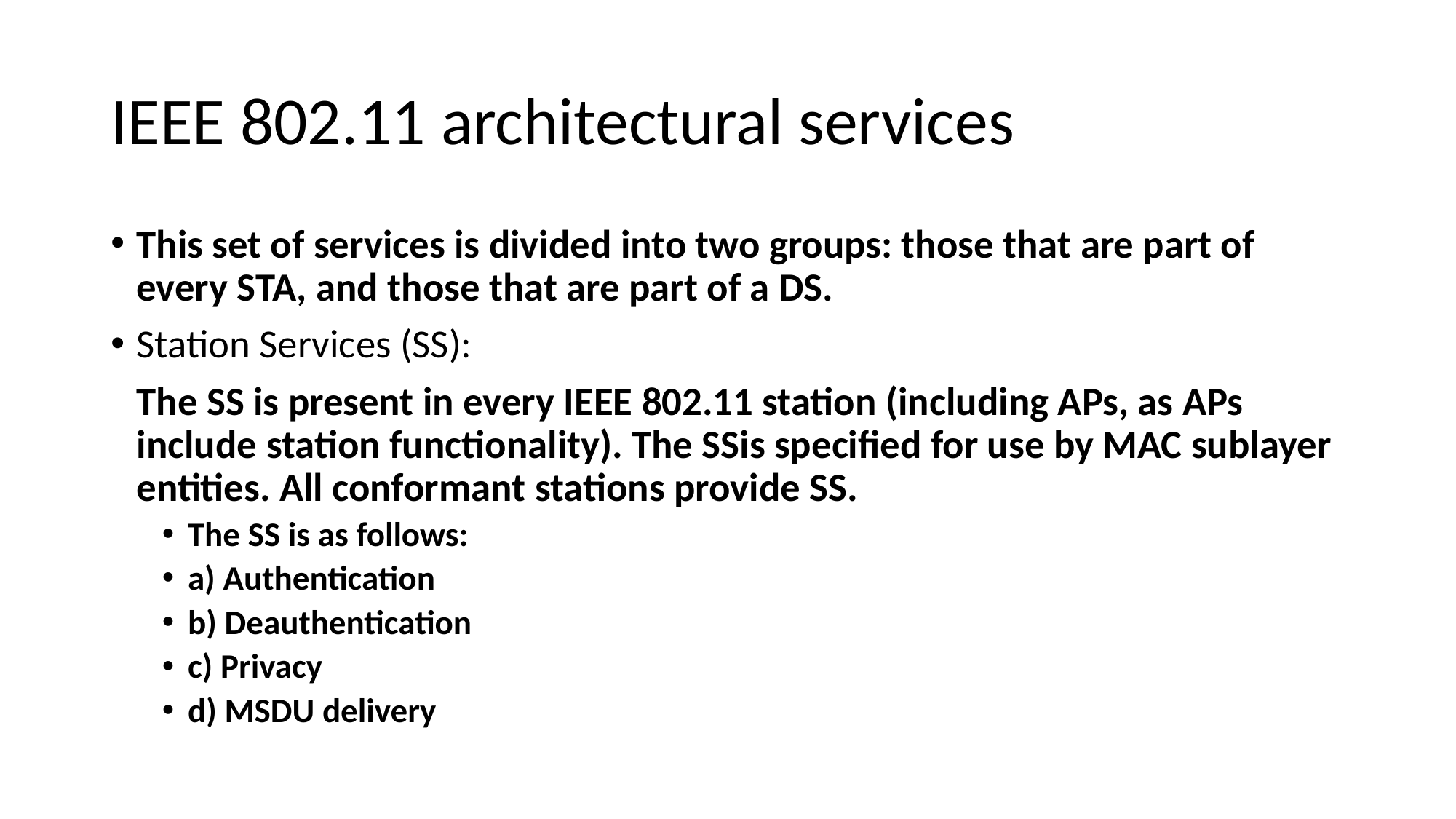

# IEEE 802.11 architectural services
This set of services is divided into two groups: those that are part of every STA, and those that are part of a DS.
Station Services (SS):
	The SS is present in every IEEE 802.11 station (including APs, as APs include station functionality). The SSis specified for use by MAC sublayer entities. All conformant stations provide SS.
The SS is as follows:
a) Authentication
b) Deauthentication
c) Privacy
d) MSDU delivery